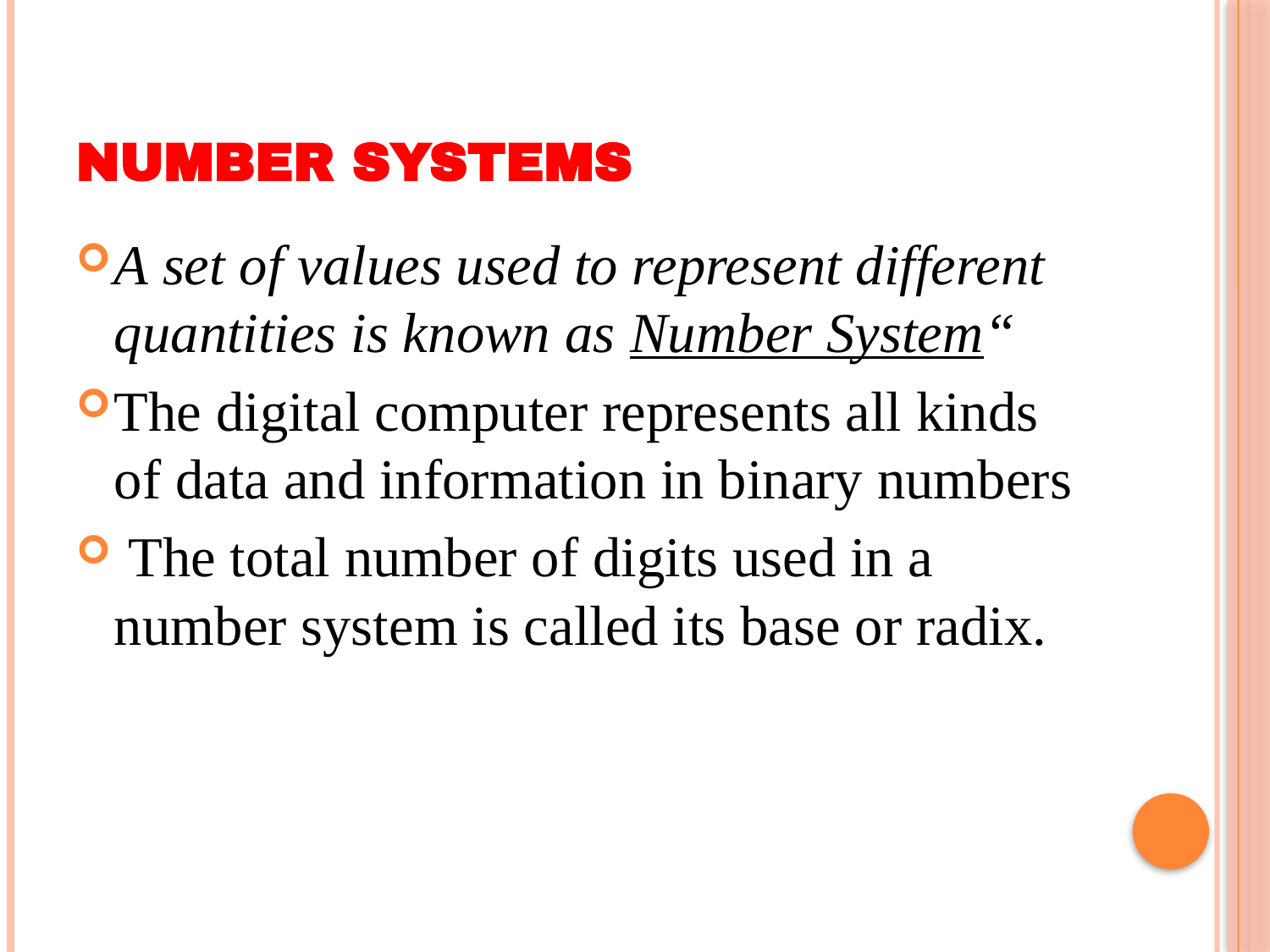

# Number Systems
A set of values used to represent different quantities is known as Number System“
The digital computer represents all kinds of data and information in binary numbers
 The total number of digits used in a number system is called its base or radix.